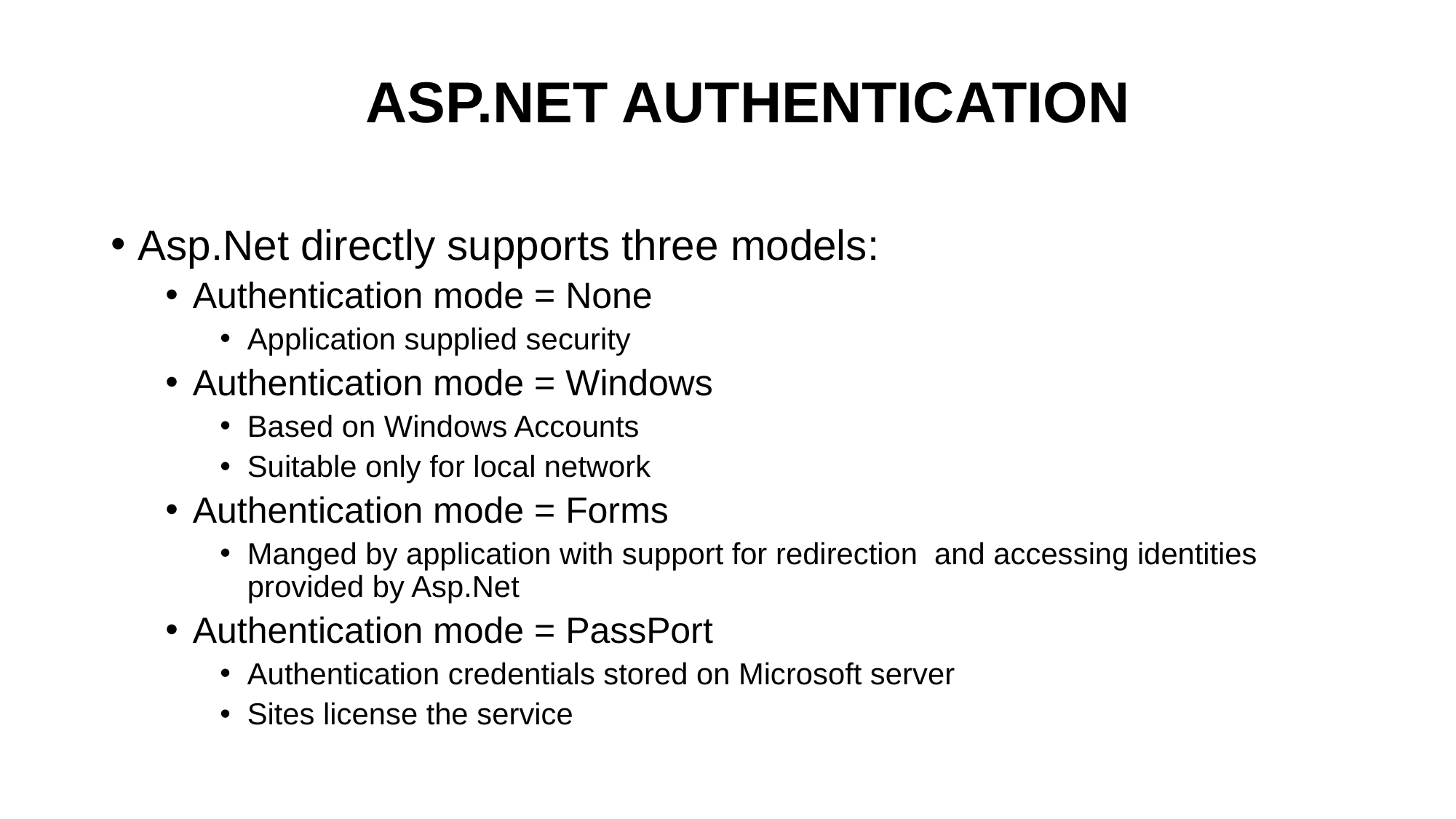

# Asp.Net Authentication
Asp.Net directly supports three models:
Authentication mode = None
Application supplied security
Authentication mode = Windows
Based on Windows Accounts
Suitable only for local network
Authentication mode = Forms
Manged by application with support for redirection  and accessing identities provided by Asp.Net
Authentication mode = PassPort
Authentication credentials stored on Microsoft server
Sites license the service